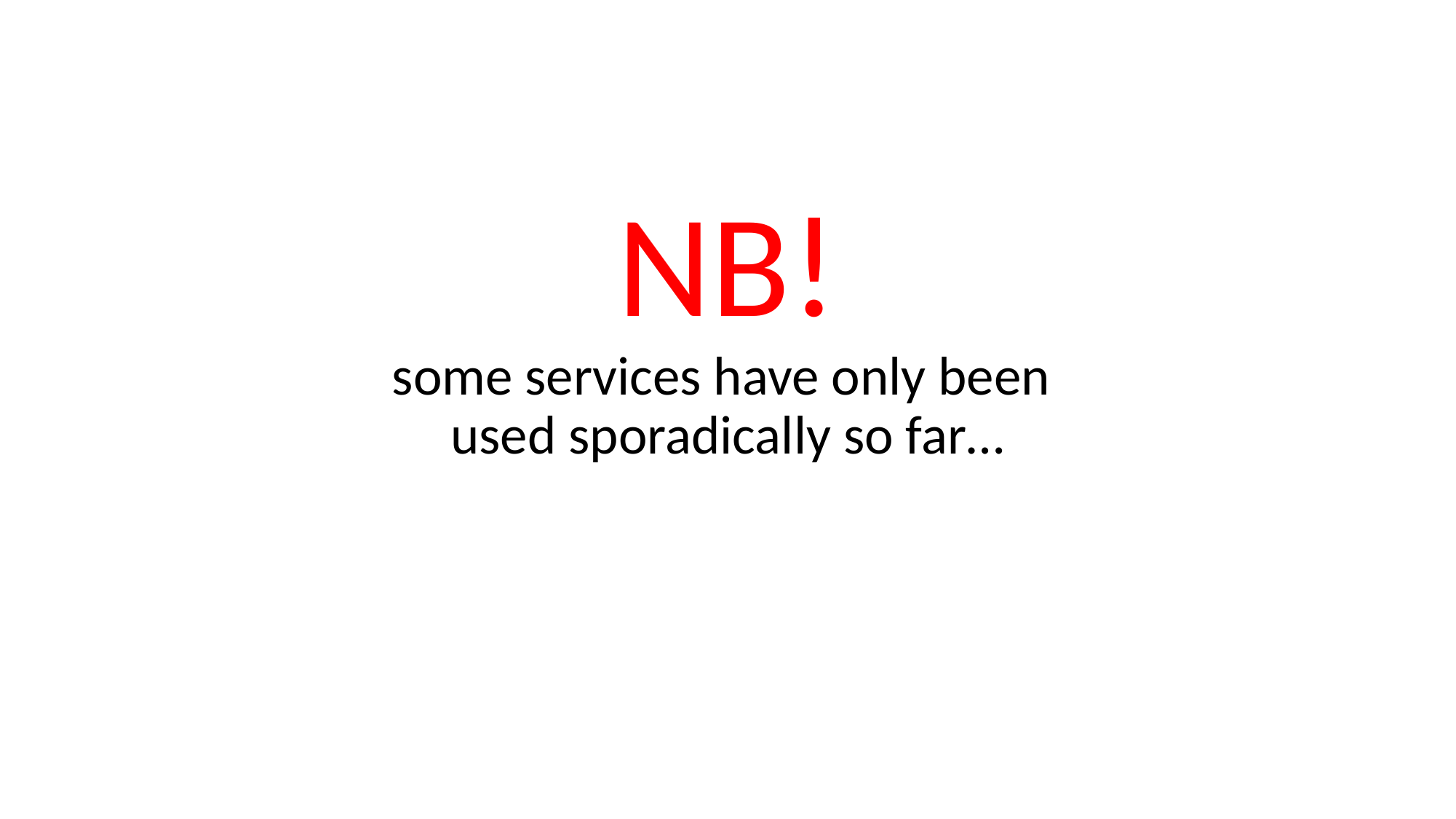

# NB! some services have only been used sporadically so far…